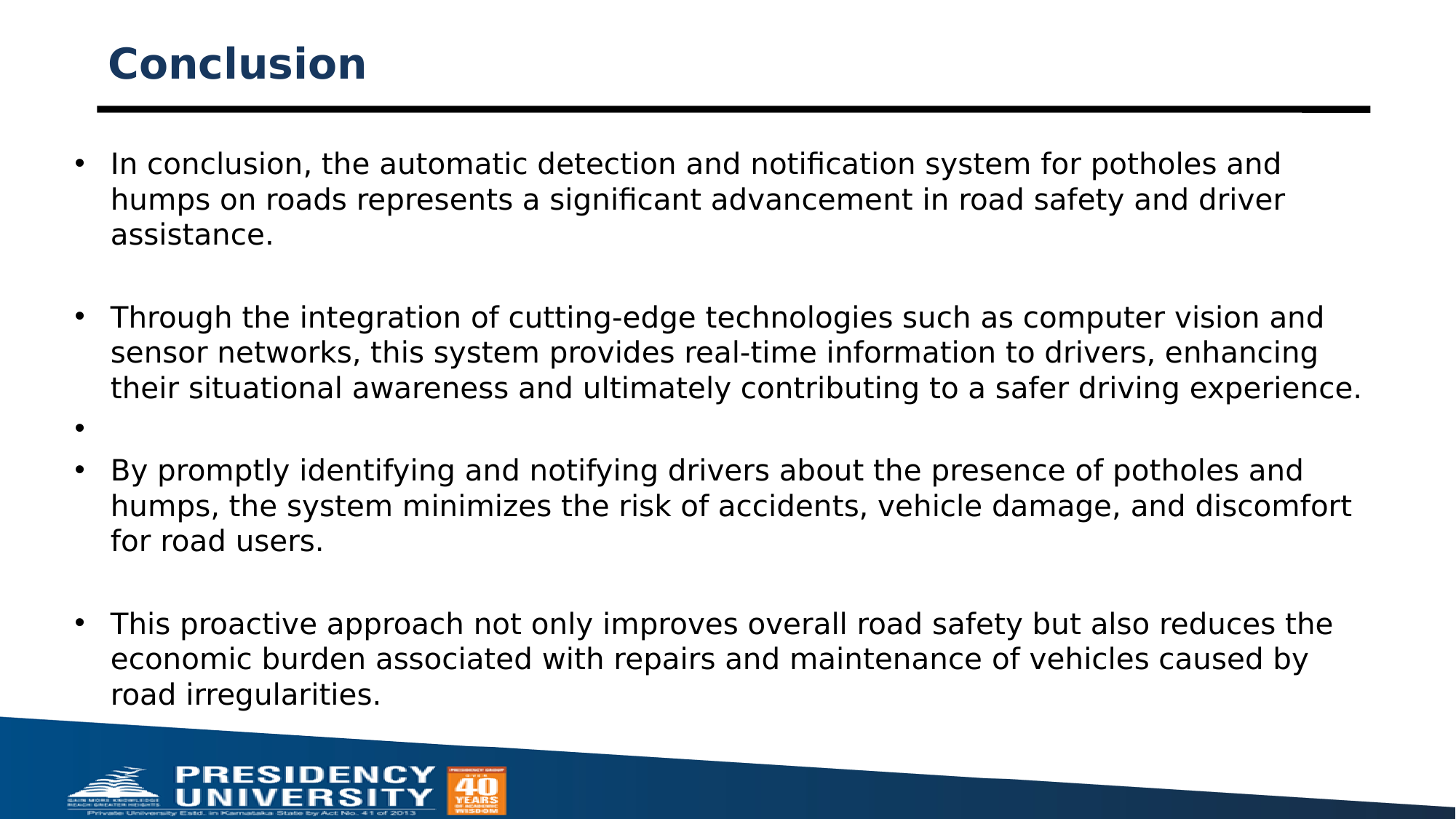

# Conclusion
In conclusion, the automatic detection and notification system for potholes and humps on roads represents a significant advancement in road safety and driver assistance.

Through the integration of cutting-edge technologies such as computer vision and sensor networks, this system provides real-time information to drivers, enhancing their situational awareness and ultimately contributing to a safer driving experience.

By promptly identifying and notifying drivers about the presence of potholes and humps, the system minimizes the risk of accidents, vehicle damage, and discomfort for road users.

This proactive approach not only improves overall road safety but also reduces the economic burden associated with repairs and maintenance of vehicles caused by road irregularities.